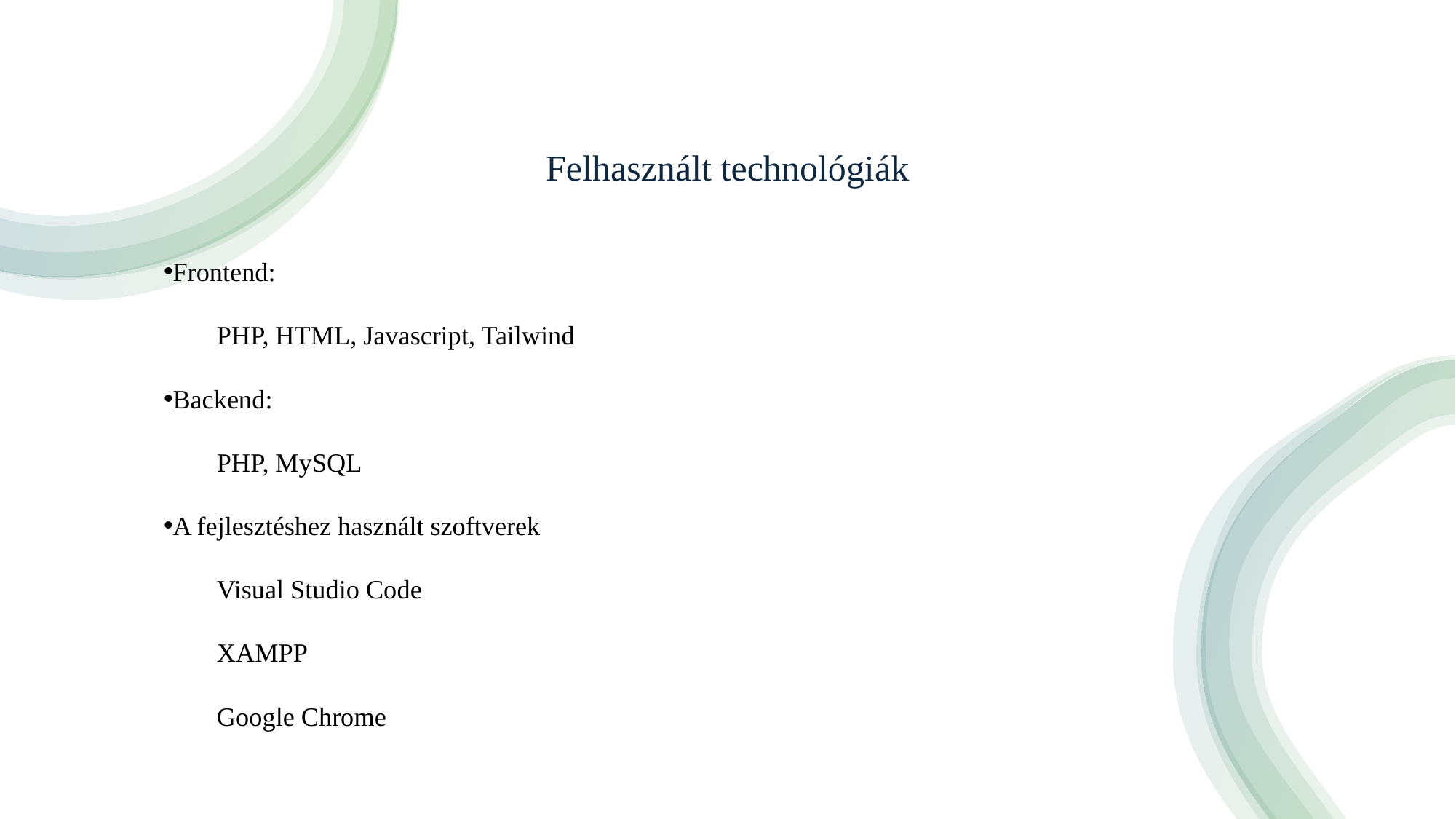

# Felhasznált technológiák
Frontend:
	PHP, HTML, Javascript, Tailwind
Backend:
	PHP, MySQL
A fejlesztéshez használt szoftverek
	Visual Studio Code
	XAMPP
	Google Chrome